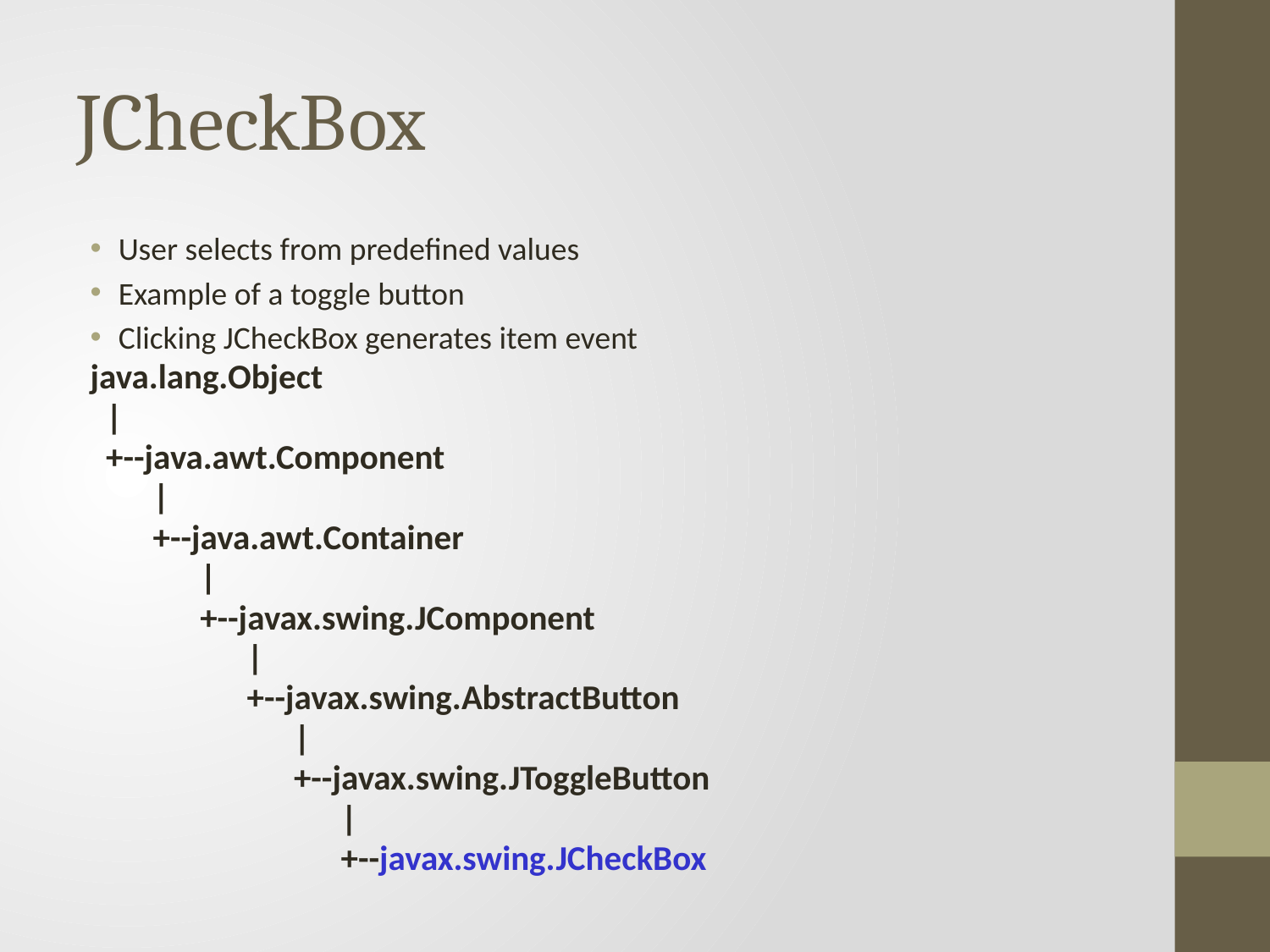

# JCheckBox
User selects from predefined values
Example of a toggle button
Clicking JCheckBox generates item event
java.lang.Object
  |
  +--java.awt.Component
        |
        +--java.awt.Container
              |
              +--javax.swing.JComponent
                    |
                    +--javax.swing.AbstractButton
                          |
                          +--javax.swing.JToggleButton
                                |
                                +--javax.swing.JCheckBox